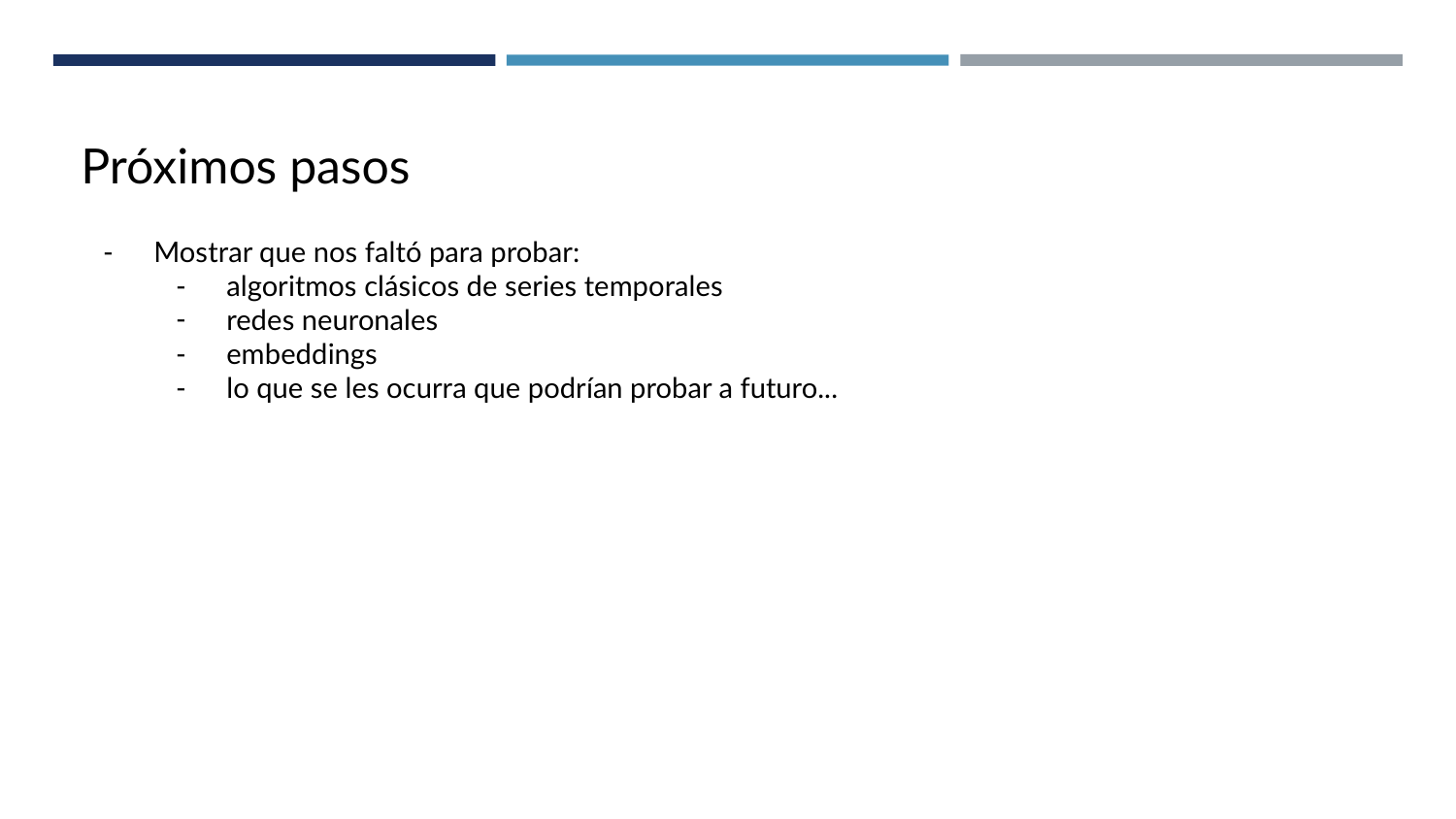

Próximos pasos
Mostrar que nos faltó para probar:
algoritmos clásicos de series temporales
redes neuronales
embeddings
lo que se les ocurra que podrían probar a futuro...